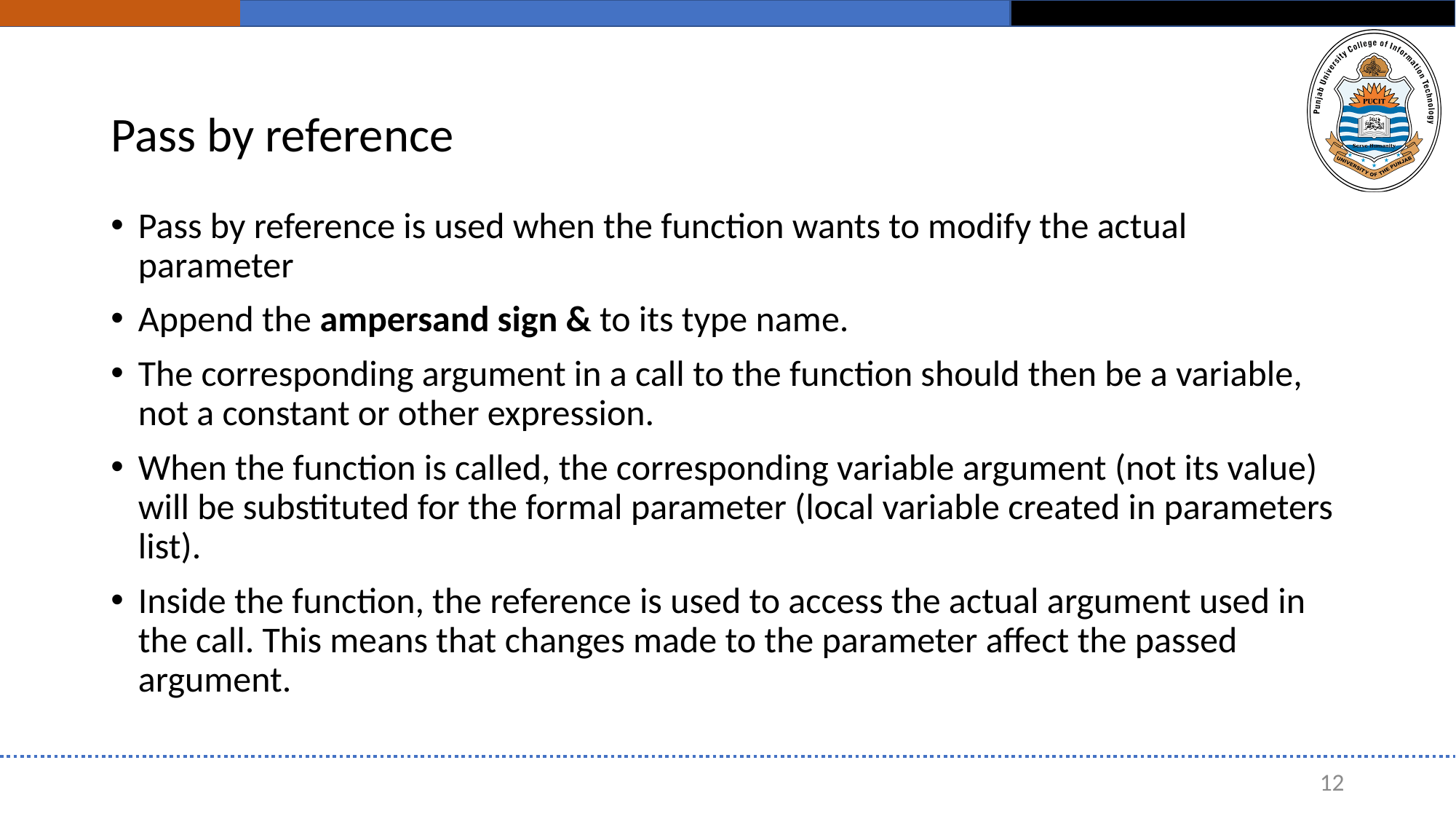

# Pass by reference
Pass by reference is used when the function wants to modify the actual parameter
Append the ampersand sign & to its type name.
The corresponding argument in a call to the function should then be a variable, not a constant or other expression.
When the function is called, the corresponding variable argument (not its value) will be substituted for the formal parameter (local variable created in parameters list).
Inside the function, the reference is used to access the actual argument used in the call. This means that changes made to the parameter affect the passed argument.
12